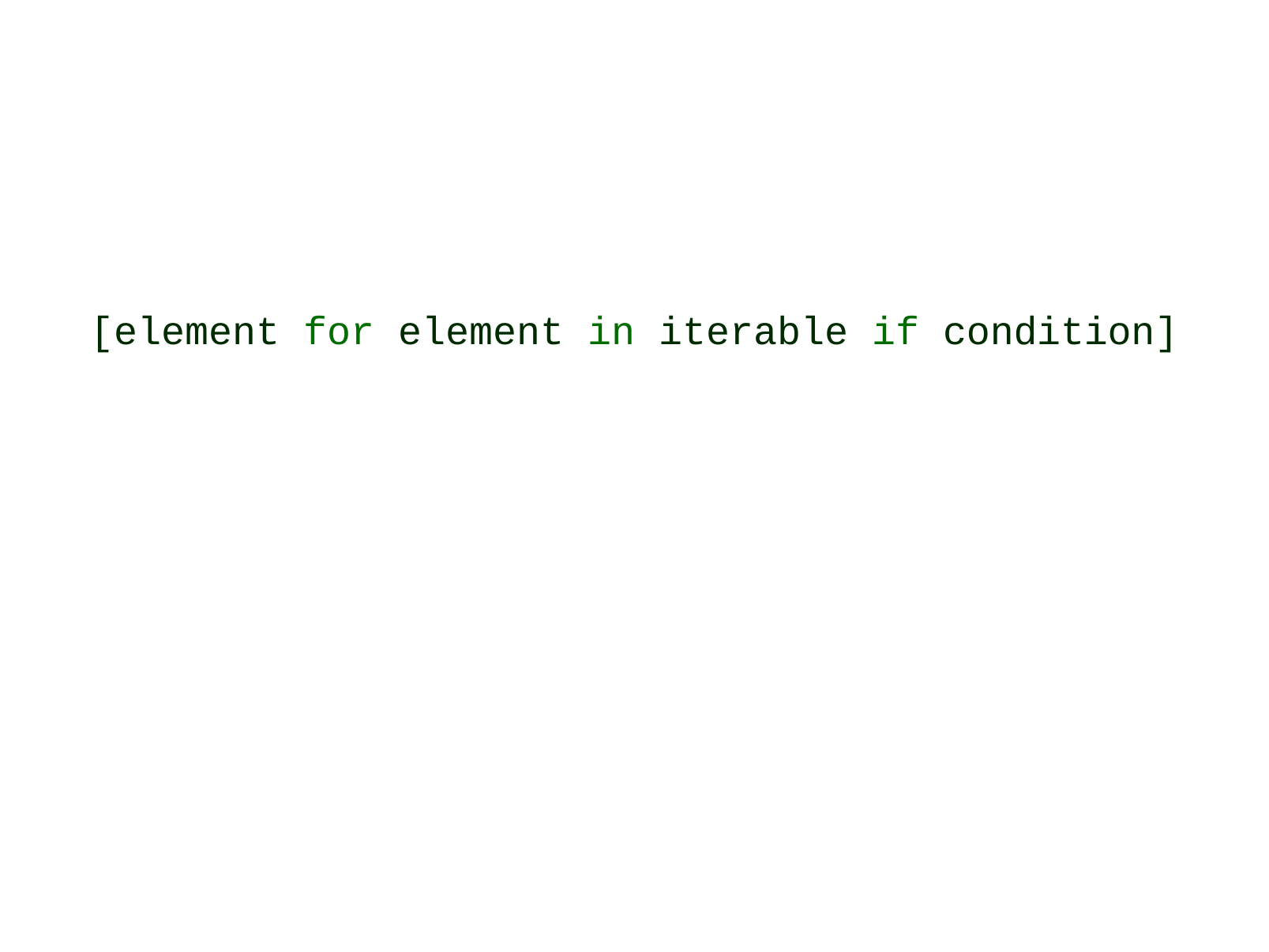

# [element for element in iterable if condition]